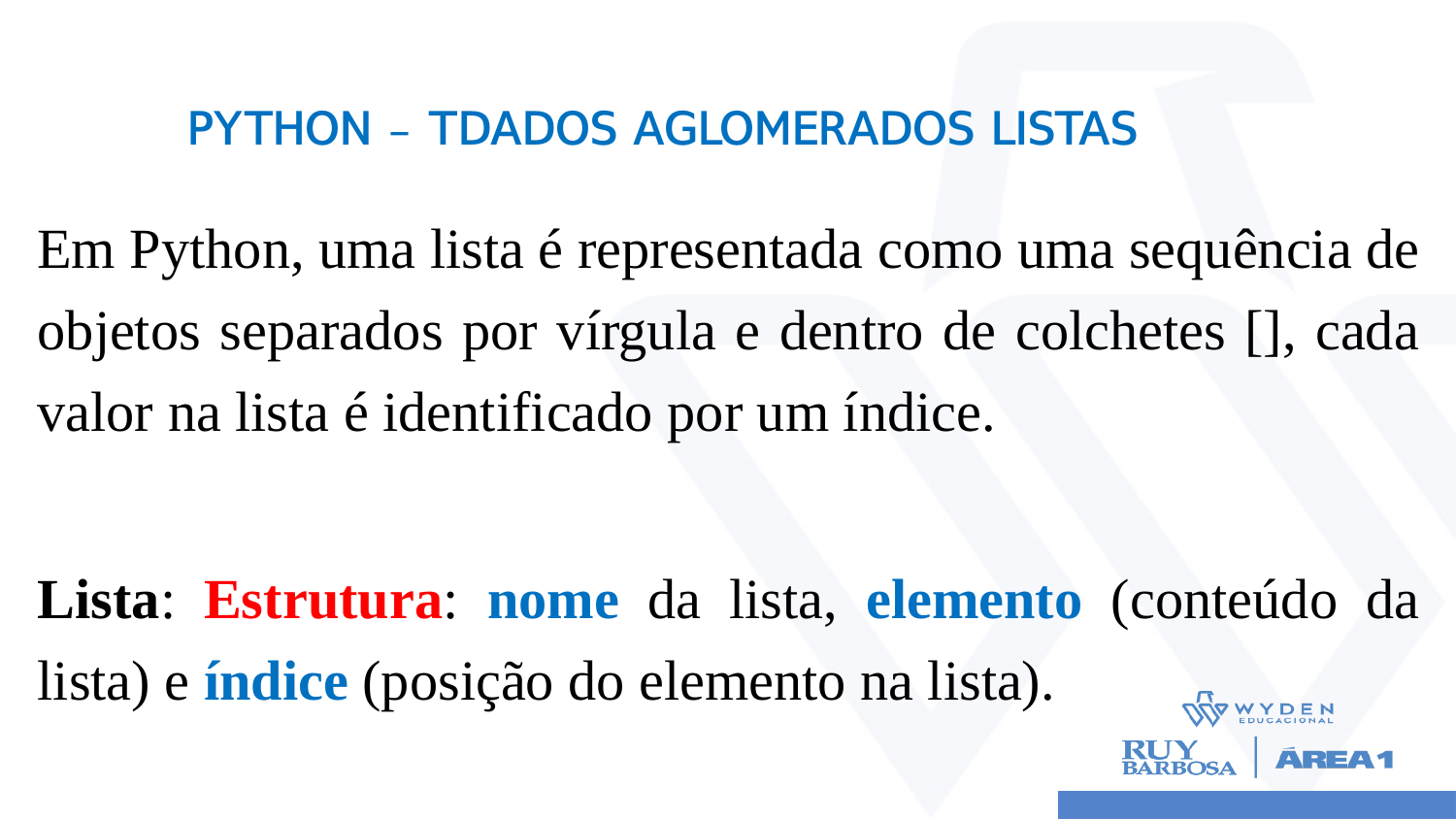

# Python – TDados Aglomerados Listas
Em Python, uma lista é representada como uma sequência de objetos separados por vírgula e dentro de colchetes [], cada valor na lista é identificado por um índice.

Lista: Estrutura: nome da lista, elemento (conteúdo da lista) e índice (posição do elemento na lista).